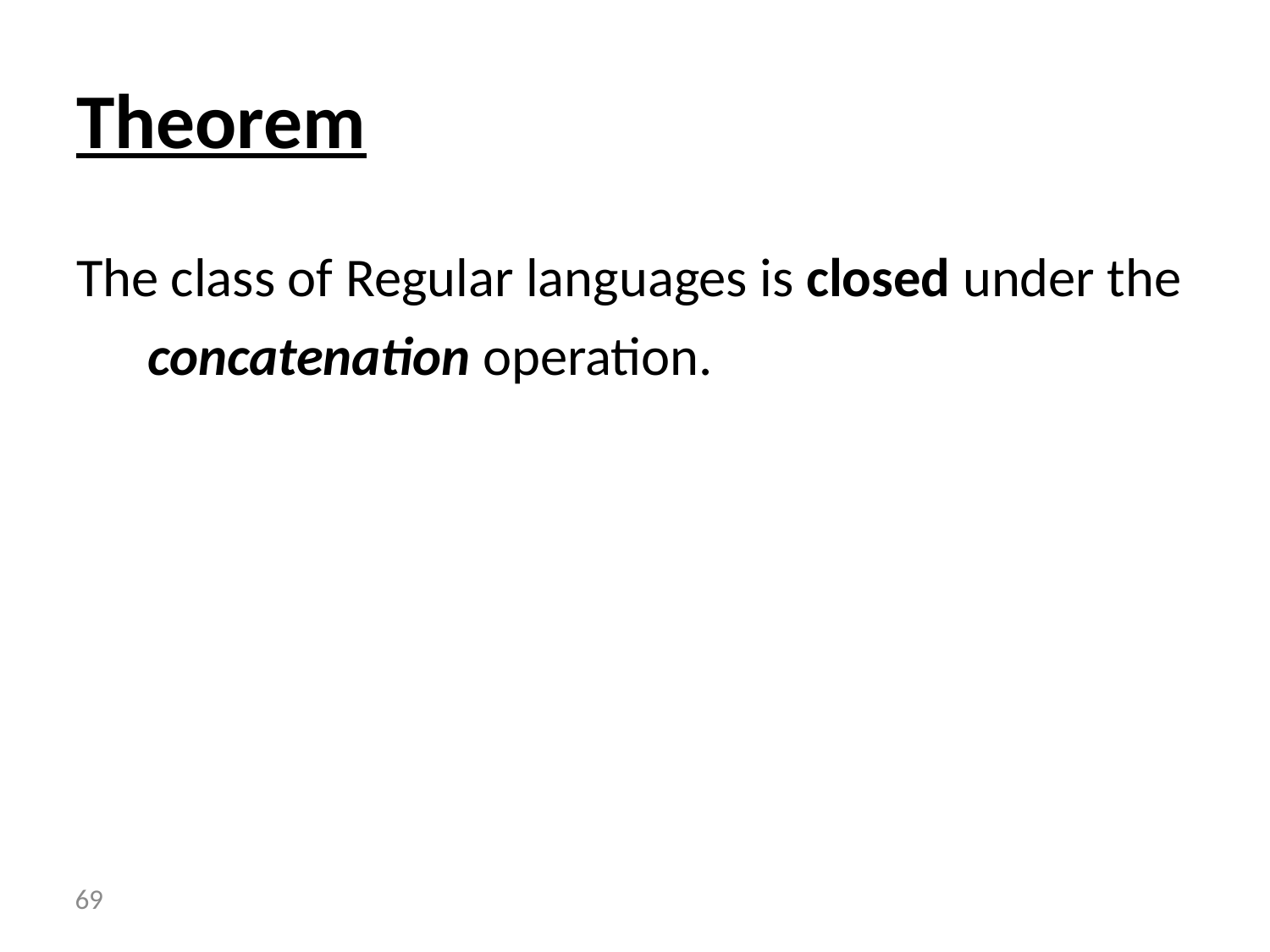

# Theorem
The class of Regular languages is closed under the concatenation operation.

  69